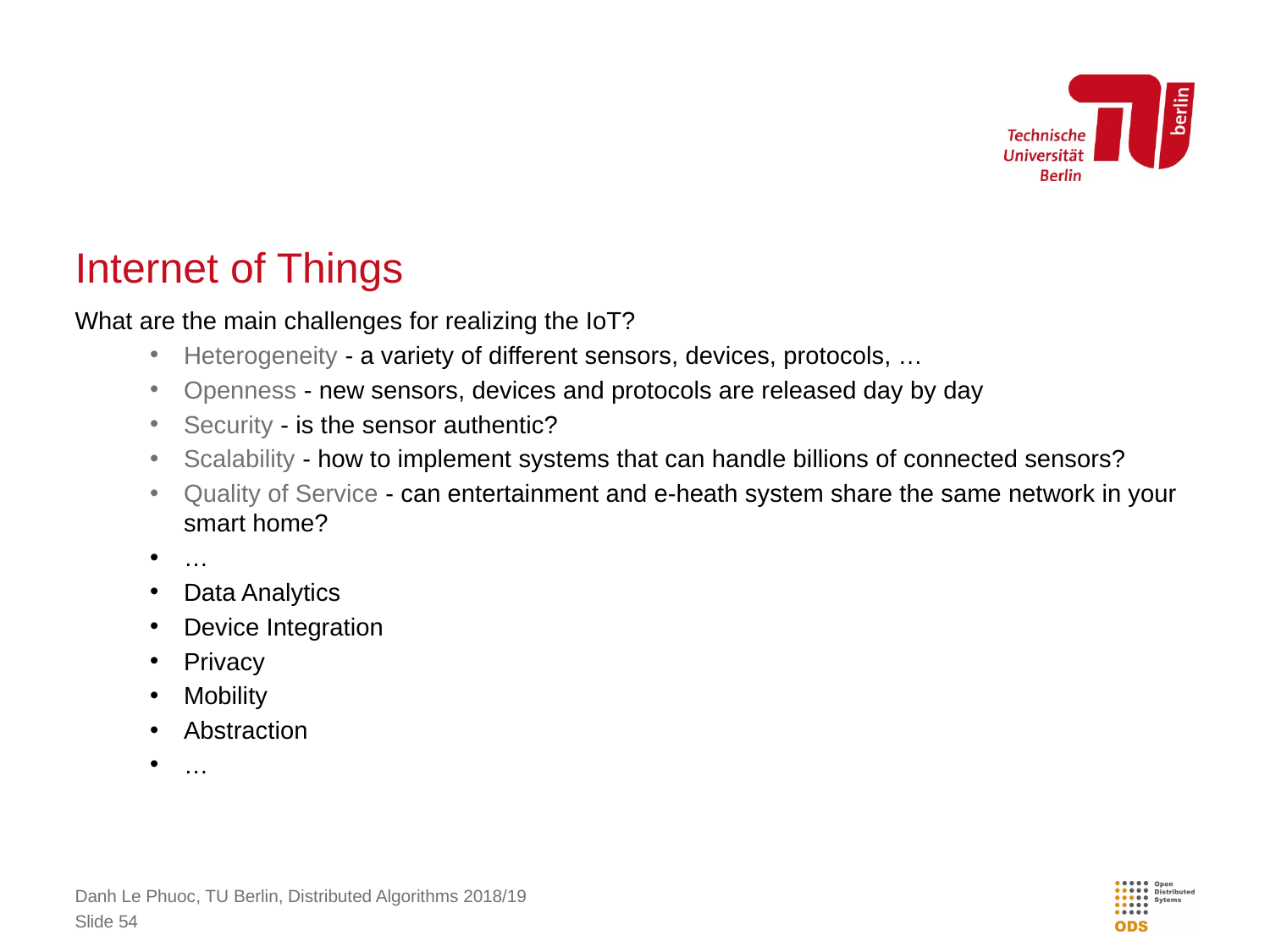

# Internet of Things
What are the main challenges for realizing the IoT?
Heterogeneity - a variety of different sensors, devices, protocols, …
Openness - new sensors, devices and protocols are released day by day
Security - is the sensor authentic?
Scalability - how to implement systems that can handle billions of connected sensors?
Quality of Service - can entertainment and e-heath system share the same network in your smart home?
…
Data Analytics
Device Integration
Privacy
Mobility
Abstraction
…

Danh Le Phuoc, TU Berlin, Distributed Algorithms 2018/19
Slide 54